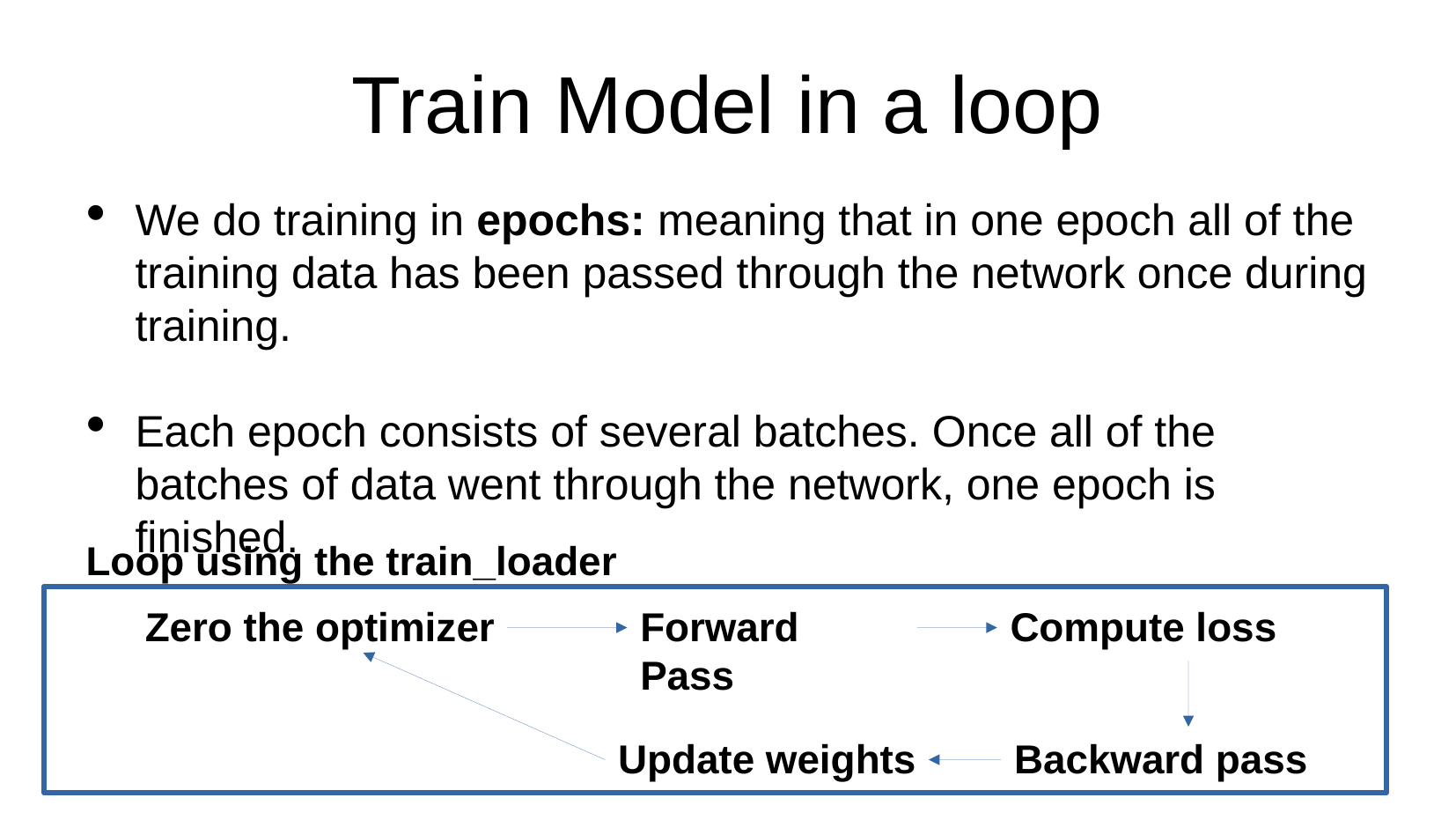

# Train Model in a loop
We do training in epochs: meaning that in one epoch all of the training data has been passed through the network once during training.

Each epoch consists of several batches. Once all of the batches of data went through the network, one epoch is finished.

Loop using the train_loader

Zero the optimizer
Forward Pass
Compute loss

Update weights
Backward pass